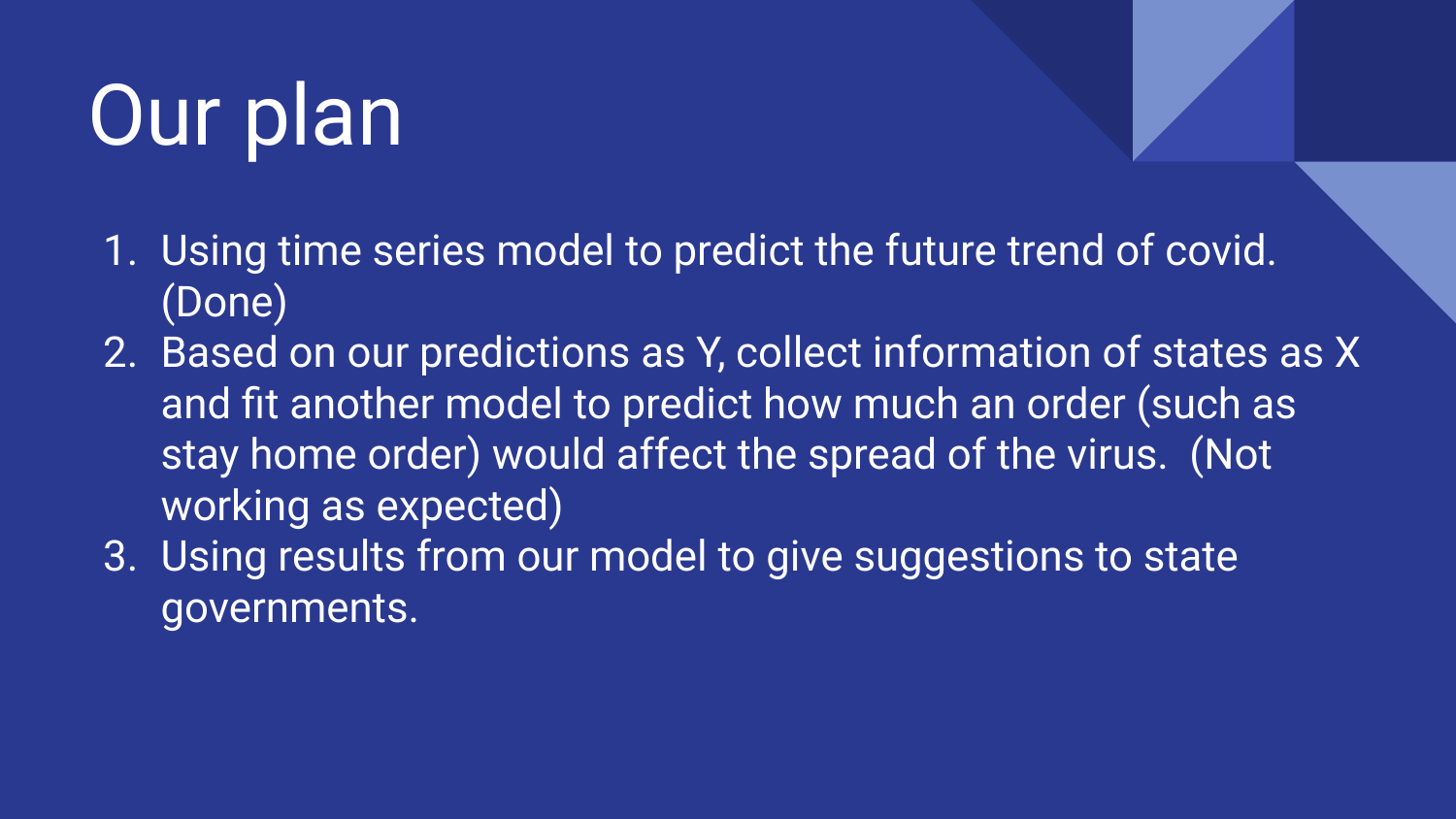

# Our plan
Using time series model to predict the future trend of covid. (Done)
Based on our predictions as Y, collect information of states as X and fit another model to predict how much an order (such as stay home order) would affect the spread of the virus.  (Not working as expected)
Using results from our model to give suggestions to state governments.